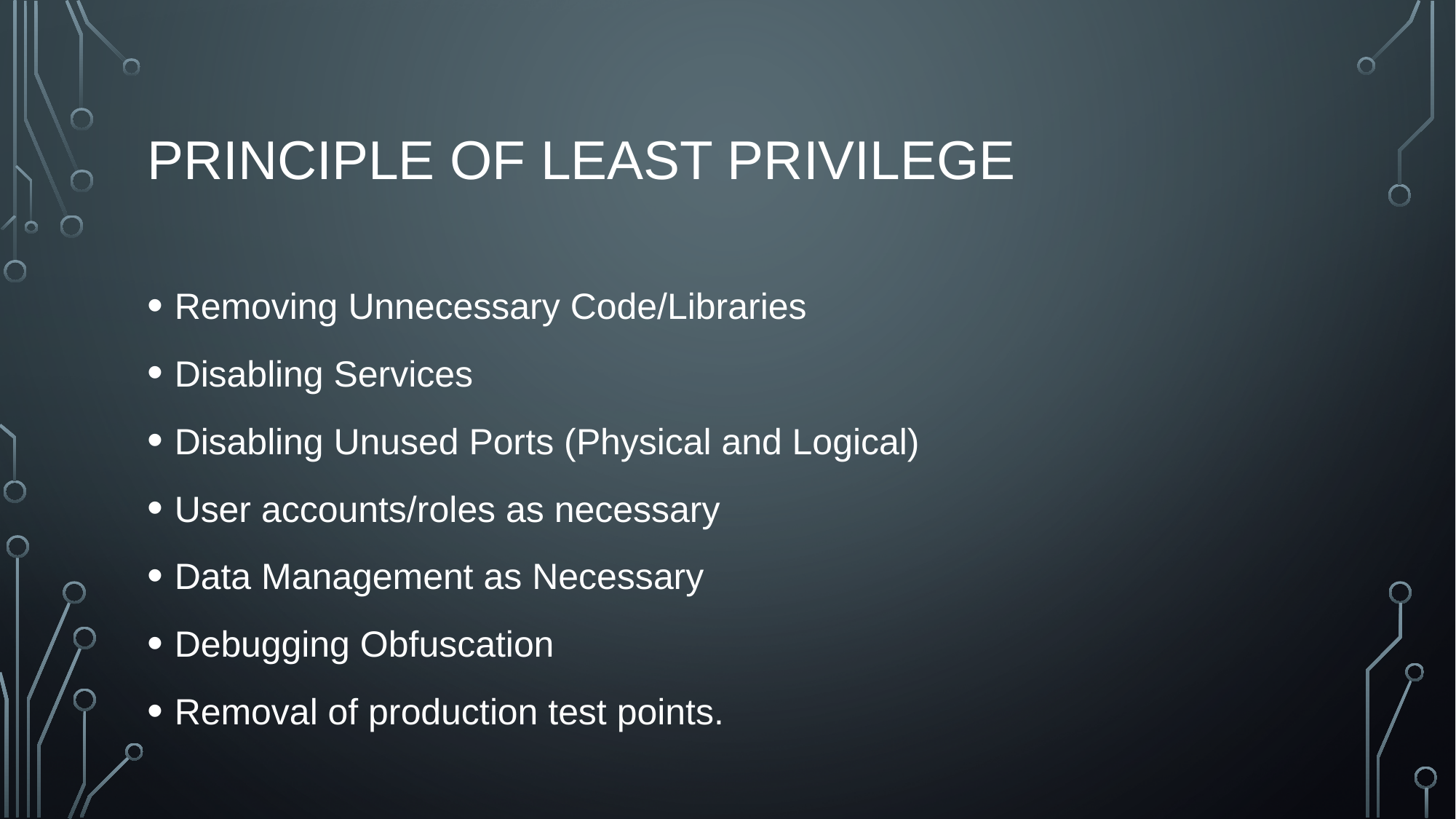

# Principle of Least Privilege
Removing Unnecessary Code/Libraries
Disabling Services
Disabling Unused Ports (Physical and Logical)
User accounts/roles as necessary
Data Management as Necessary
Debugging Obfuscation
Removal of production test points.